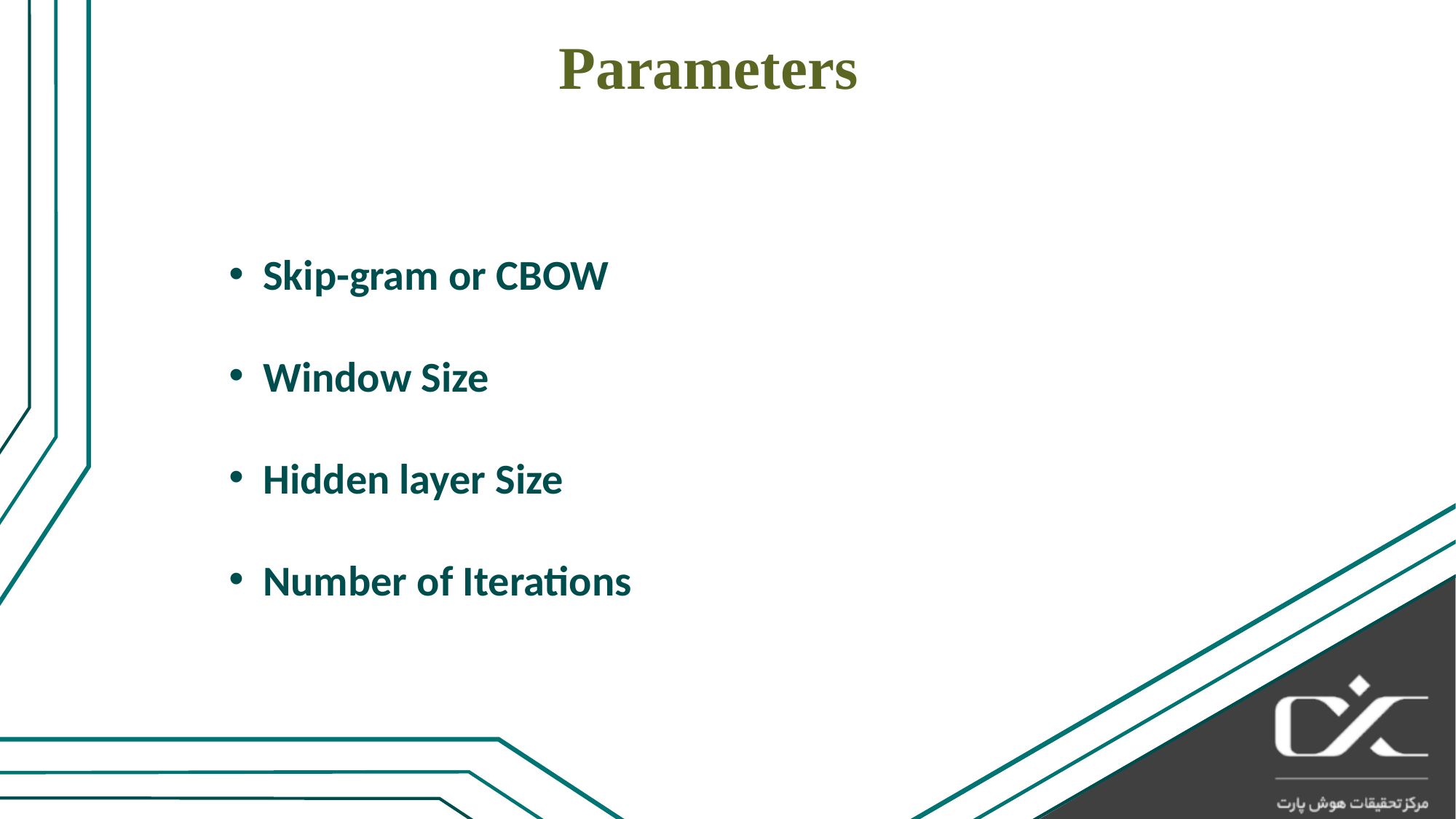

# Parameters
Skip-gram or CBOW
Window Size
Hidden layer Size
Number of Iterations